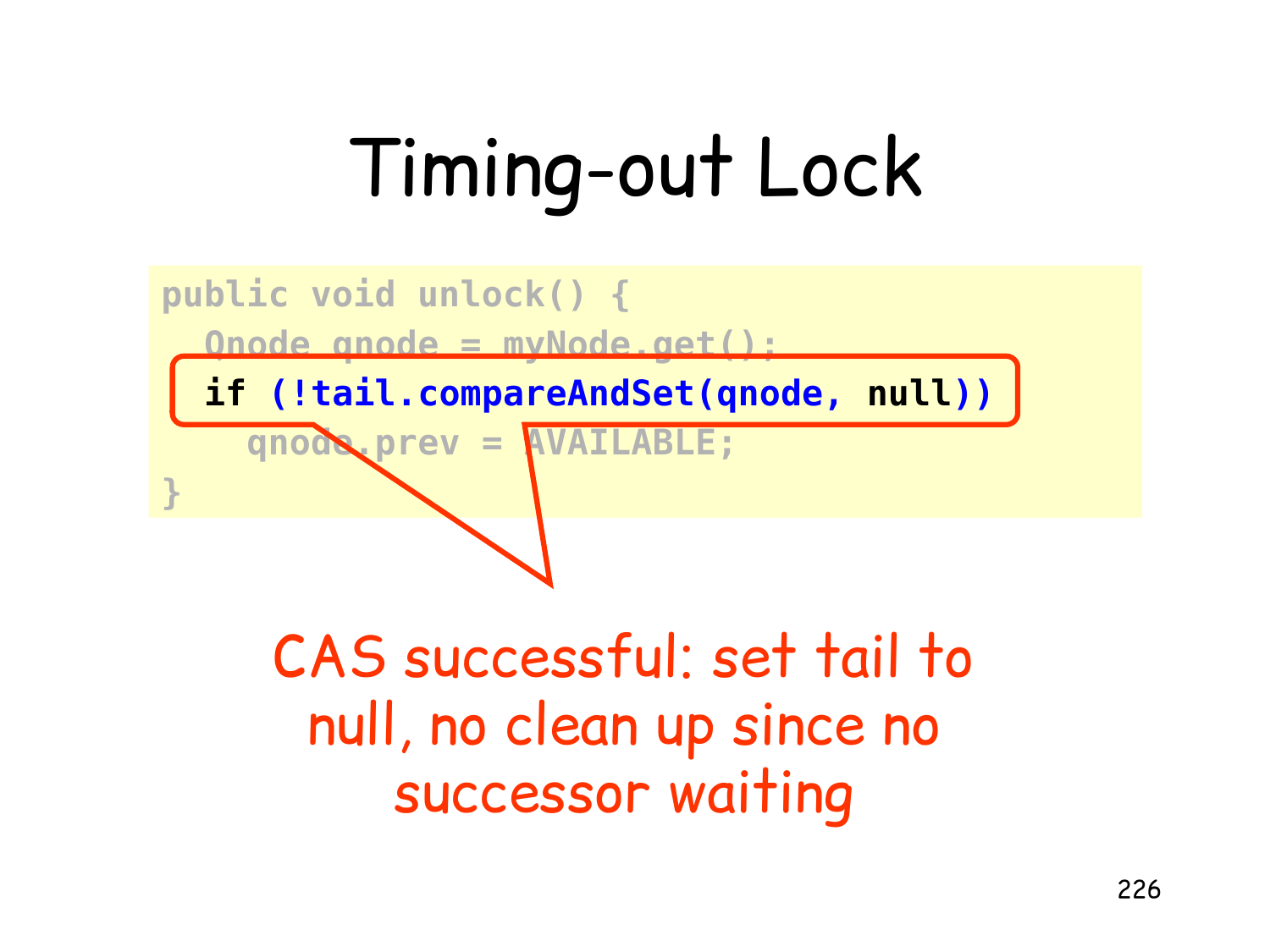

# Timing-out Lock
public void unlock() {
  Qnode qnode = myNode.get();
  if (!tail.compareAndSet(qnode, null))
    qnode.prev = AVAILABLE;
}

CAS successful: set tail to null, no clean up since no successor waiting
226